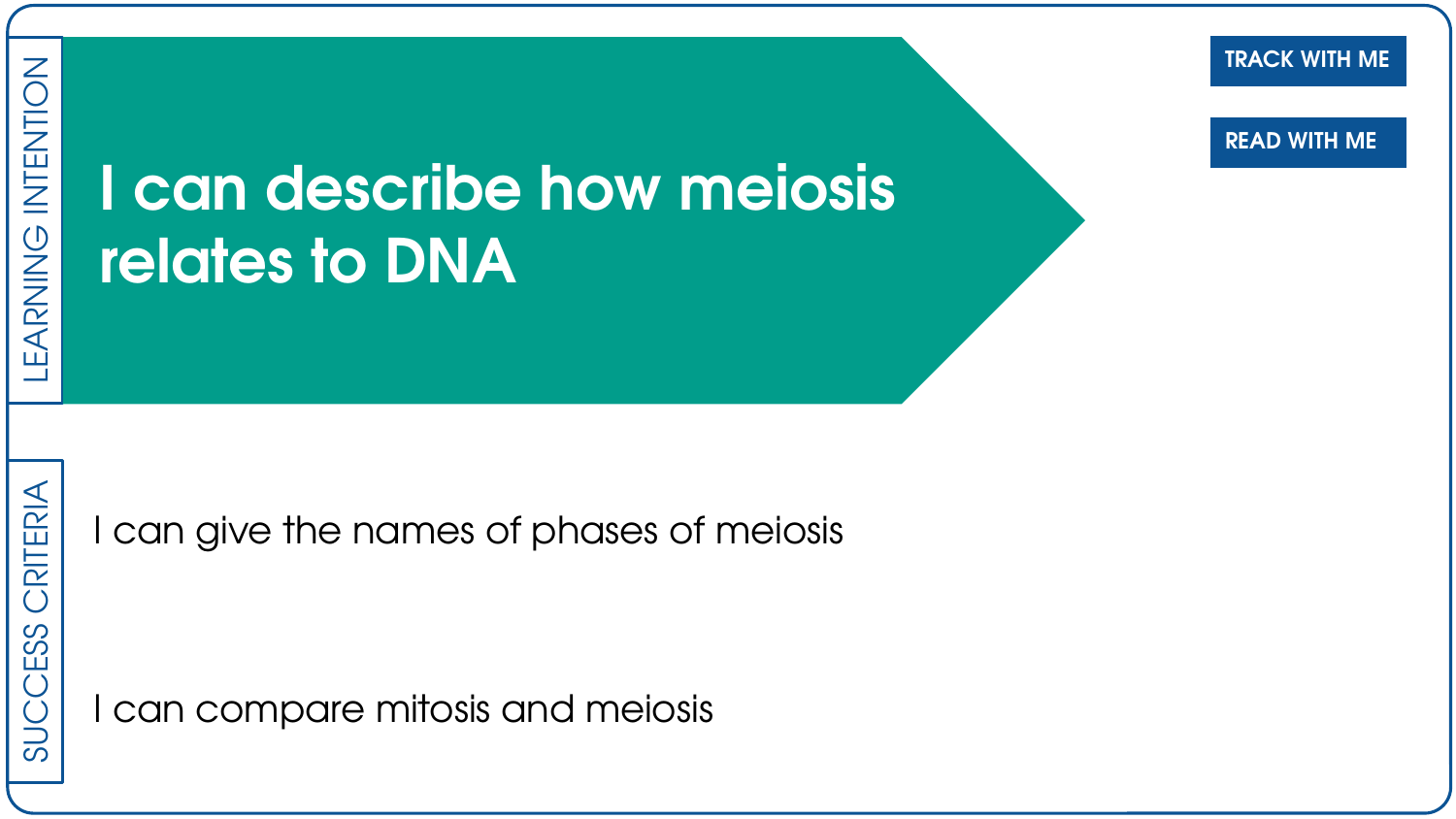

| TRACK WITH ME |
| --- |
# I can describe how meiosis relates to DNA
| READ WITH ME |
| --- |
I can give the names of phases of meiosis

I can compare mitosis and meiosis